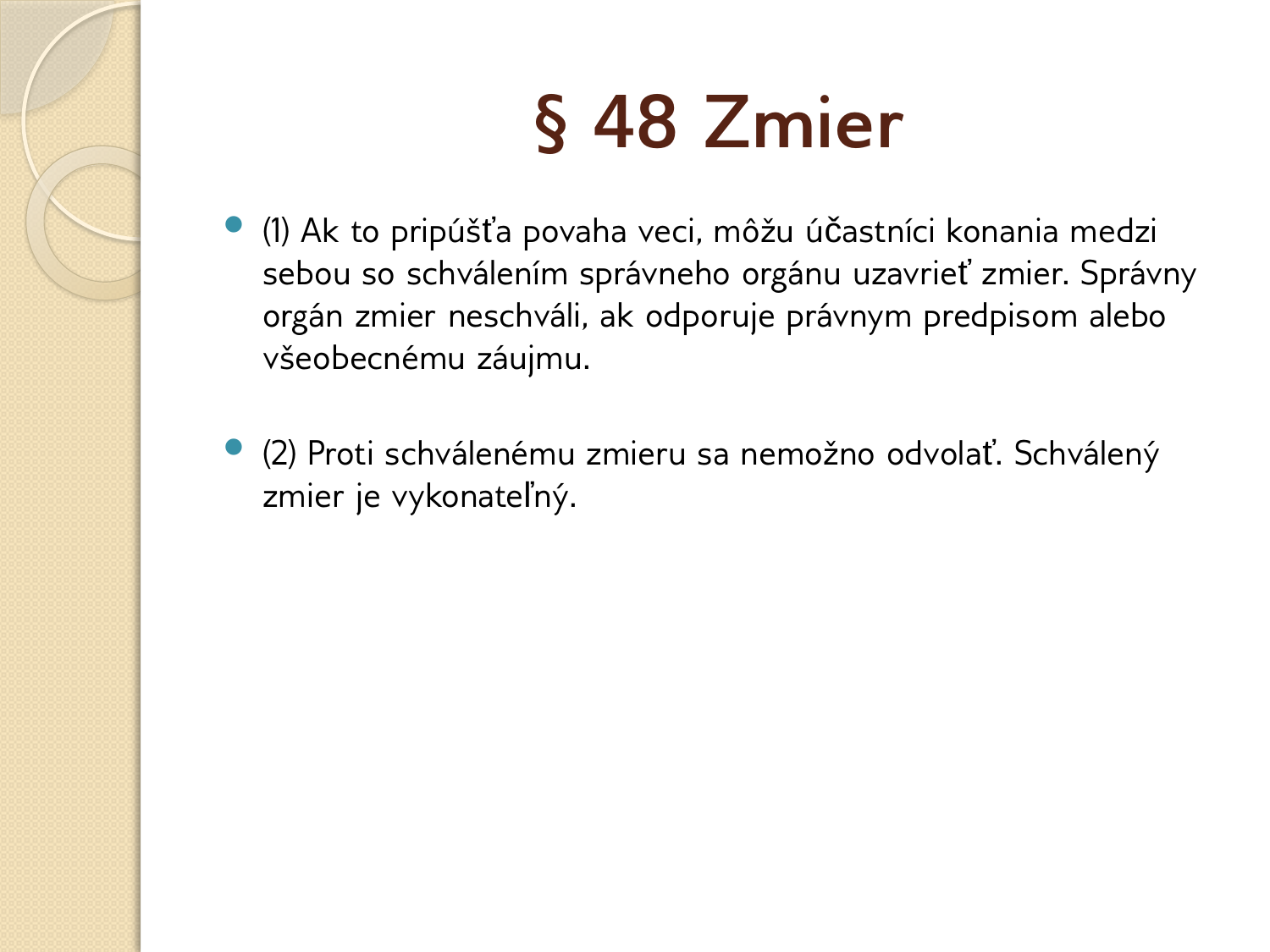

# § 48 Zmier
(1) Ak to pripúšťa povaha veci, môžu účastníci konania medzi sebou so schválením správneho orgánu uzavrieť zmier. Správny orgán zmier neschváli, ak odporuje právnym predpisom alebo všeobecnému záujmu.
(2) Proti schválenému zmieru sa nemožno odvolať. Schválený zmier je vykonateľný.